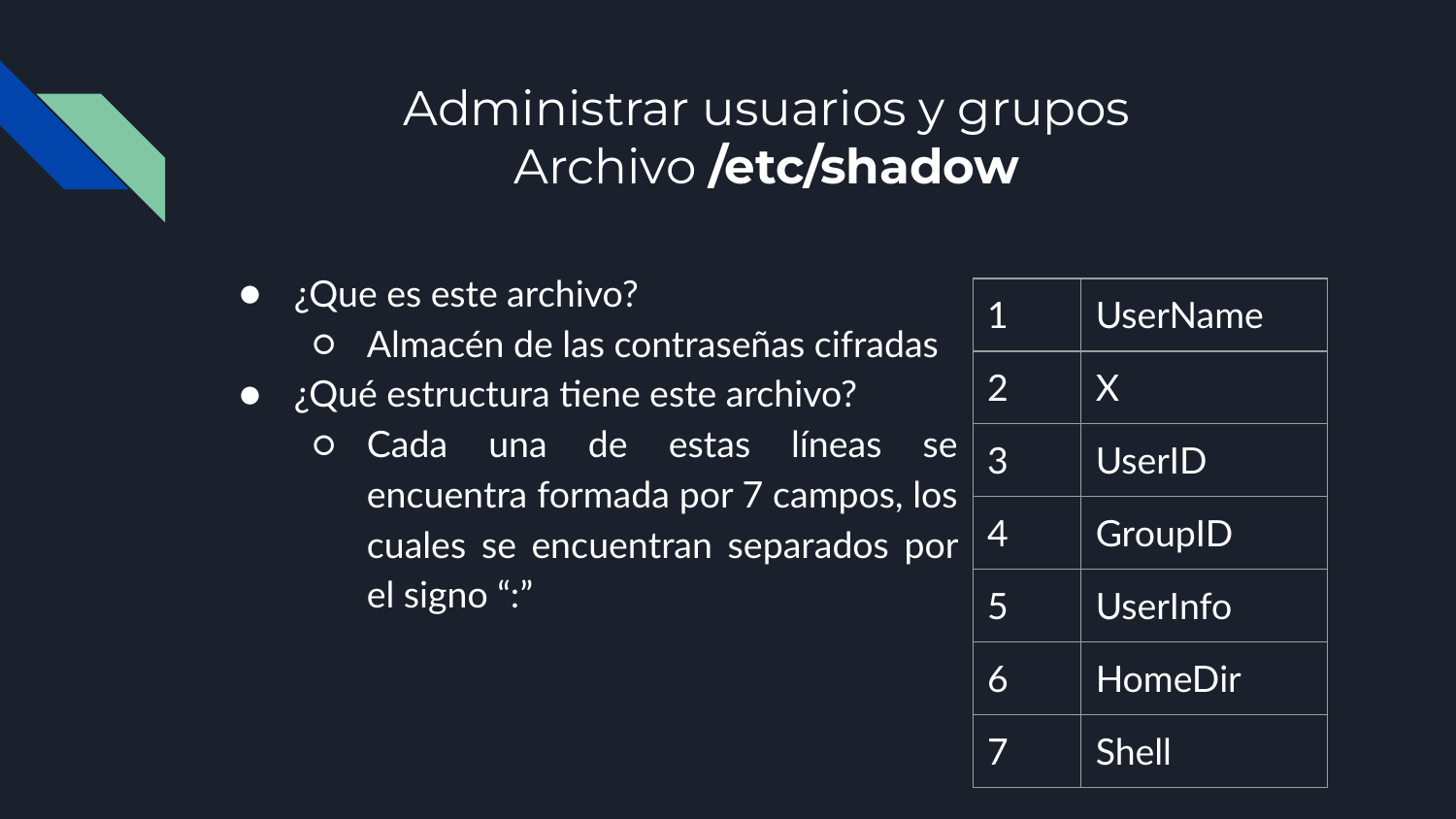

# Administrar usuarios y grupos
Archivo /etc/shadow
¿Que es este archivo?
Almacén de las contraseñas cifradas
¿Qué estructura tiene este archivo?
Cada una de estas líneas se encuentra formada por 7 campos, los cuales se encuentran separados por el signo “:”

| 1 | UserName |
| --- | --- |
| 2 | X |
| 3 | UserID |
| 4 | GroupID |
| 5 | UserInfo |
| 6 | HomeDir |
| 7 | Shell |